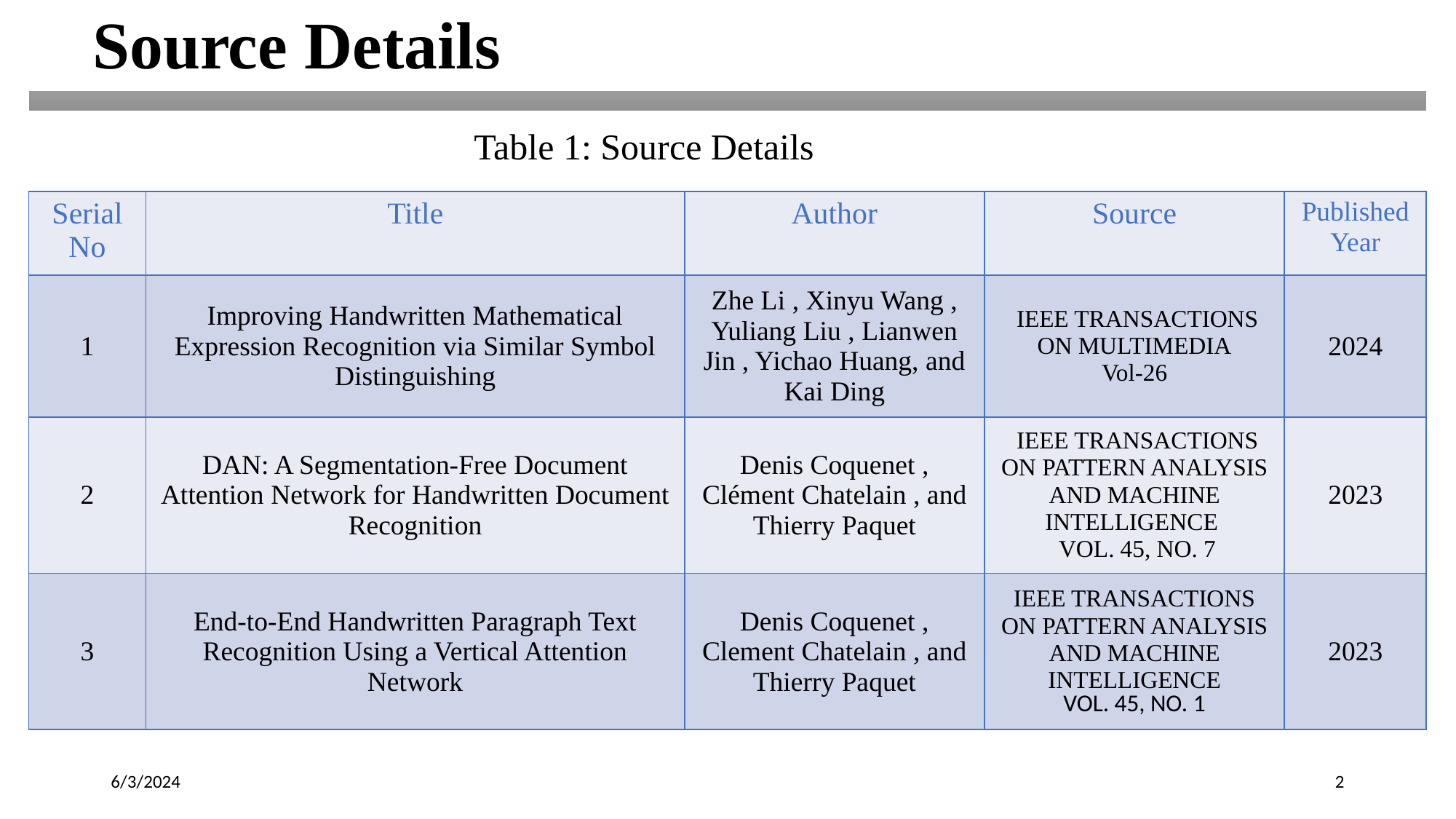

Source Details

Table 1: Source Details
| Serial No | Title | Author | Source | Published Year |
| --- | --- | --- | --- | --- |
| 1 | Improving Handwritten Mathematical Expression Recognition via Similar Symbol Distinguishing | Zhe Li , Xinyu Wang , Yuliang Liu , Lianwen Jin , Yichao Huang, and Kai Ding | IEEE TRANSACTIONS ON MULTIMEDIA Vol-26 | 2024 |
| 2 | DAN: A Segmentation-Free Document Attention Network for Handwritten Document Recognition | Denis Coquenet , Clément Chatelain , and Thierry Paquet | IEEE TRANSACTIONS ON PATTERN ANALYSIS AND MACHINE INTELLIGENCE VOL. 45, NO. 7 | 2023 |
| 3 | End-to-End Handwritten Paragraph Text Recognition Using a Vertical Attention Network | Denis Coquenet , Clement Chatelain , and Thierry Paquet | IEEE TRANSACTIONS ON PATTERN ANALYSIS AND MACHINE INTELLIGENCE VOL. 45, NO. 1 | 2023 |
6/3/2024
2